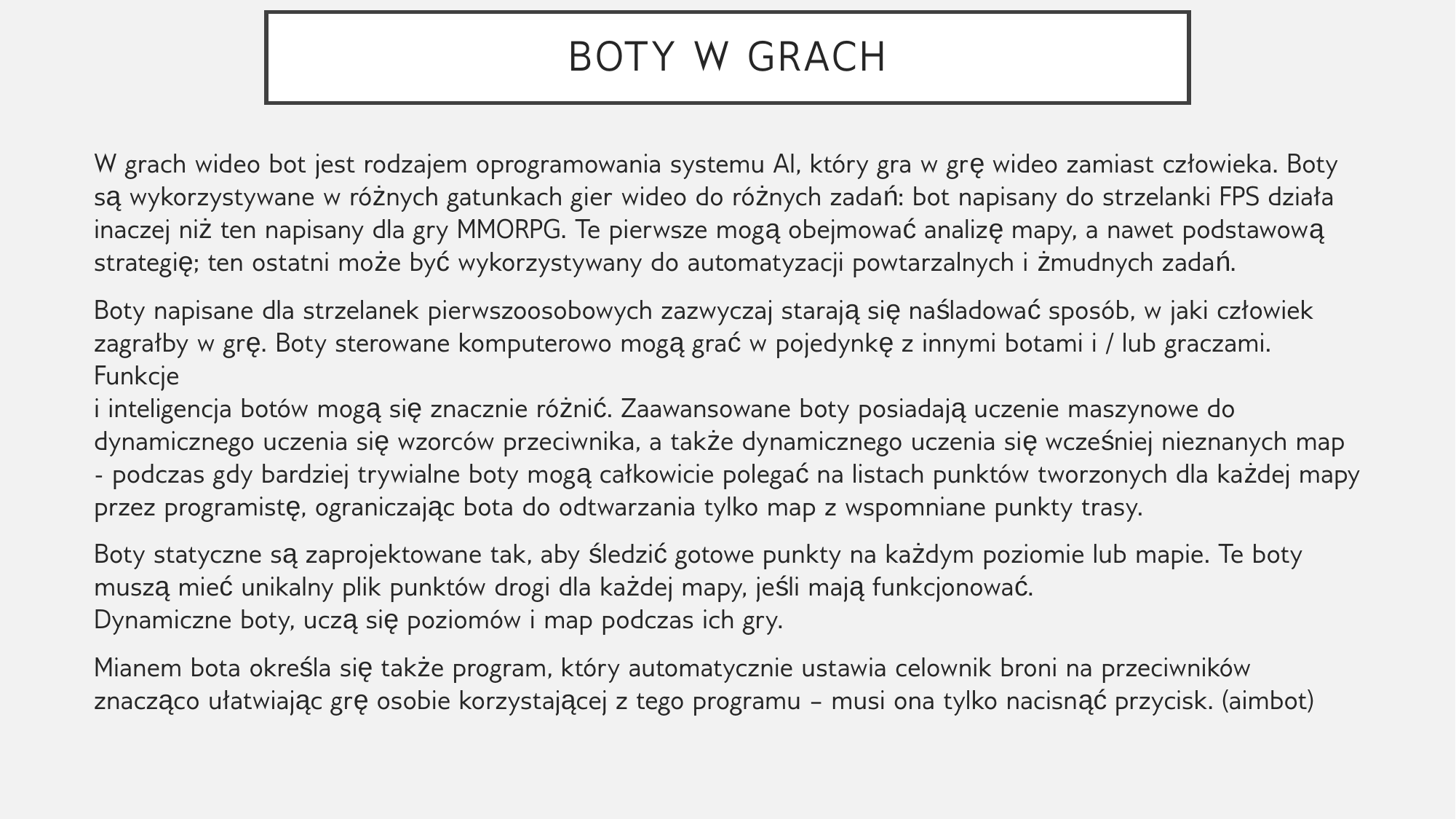

# BOTY w Grach
W grach wideo bot jest rodzajem oprogramowania systemu AI, który gra w grę wideo zamiast człowieka. Boty są wykorzystywane w różnych gatunkach gier wideo do różnych zadań: bot napisany do strzelanki FPS działa inaczej niż ten napisany dla gry MMORPG. Te pierwsze mogą obejmować analizę mapy, a nawet podstawową strategię; ten ostatni może być wykorzystywany do automatyzacji powtarzalnych i żmudnych zadań.
Boty napisane dla strzelanek pierwszoosobowych zazwyczaj starają się naśladować sposób, w jaki człowiek zagrałby w grę. Boty sterowane komputerowo mogą grać w pojedynkę z innymi botami i / lub graczami. Funkcje
i inteligencja botów mogą się znacznie różnić. Zaawansowane boty posiadają uczenie maszynowe do dynamicznego uczenia się wzorców przeciwnika, a także dynamicznego uczenia się wcześniej nieznanych map - podczas gdy bardziej trywialne boty mogą całkowicie polegać na listach punktów tworzonych dla każdej mapy przez programistę, ograniczając bota do odtwarzania tylko map z wspomniane punkty trasy.
Boty statyczne są zaprojektowane tak, aby śledzić gotowe punkty na każdym poziomie lub mapie. Te boty muszą mieć unikalny plik punktów drogi dla każdej mapy, jeśli mają funkcjonować.
Dynamiczne boty, uczą się poziomów i map podczas ich gry.
Mianem bota określa się także program, który automatycznie ustawia celownik broni na przeciwników znacząco ułatwiając grę osobie korzystającej z tego programu – musi ona tylko nacisnąć przycisk. (aimbot)